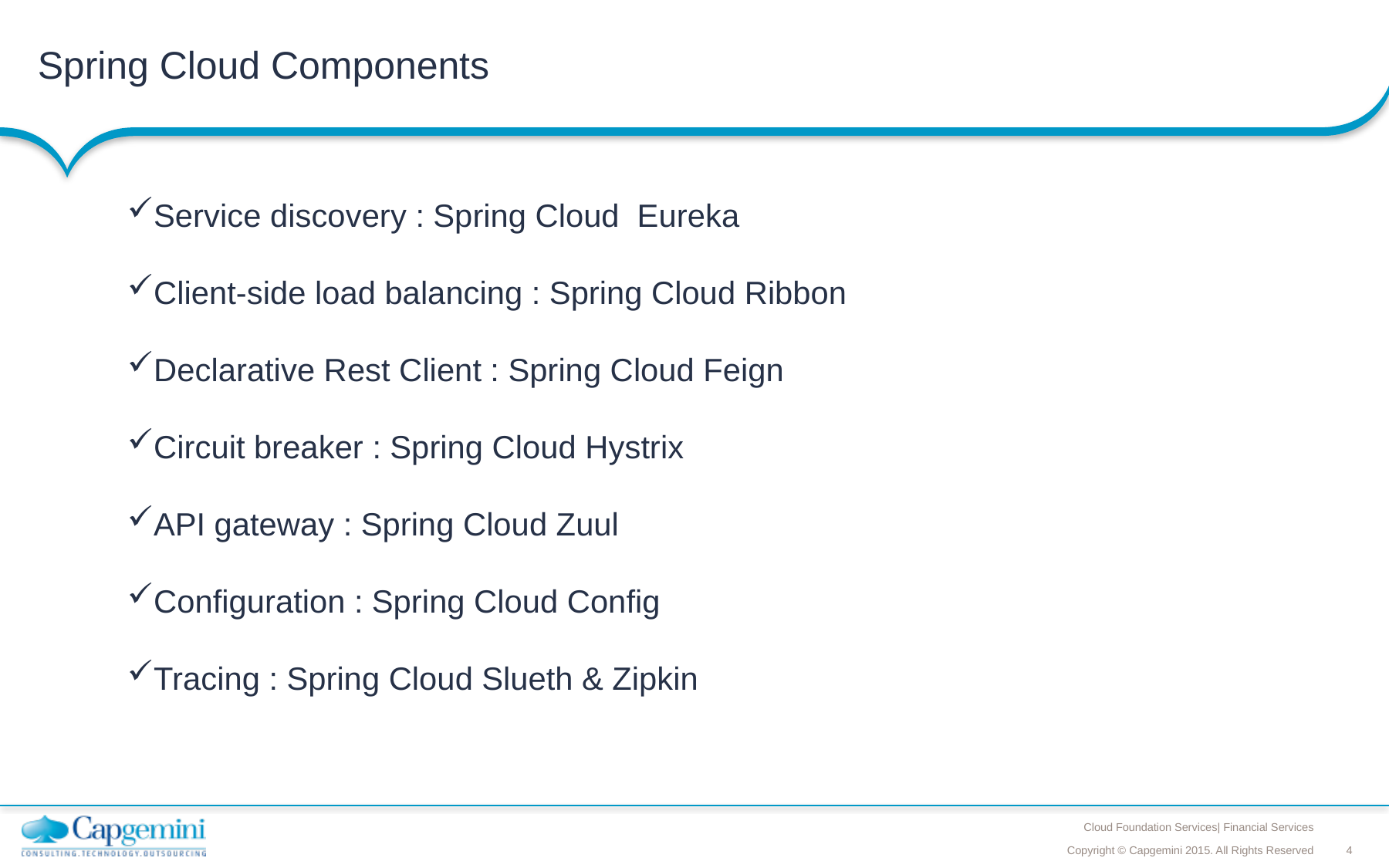

# Spring Cloud Components
Service discovery : Spring Cloud  Eureka

Client-side load balancing : Spring Cloud Ribbon

Declarative Rest Client : Spring Cloud Feign

Circuit breaker : Spring Cloud Hystrix

API gateway : Spring Cloud Zuul

Configuration : Spring Cloud Config

Tracing : Spring Cloud Slueth & Zipkin